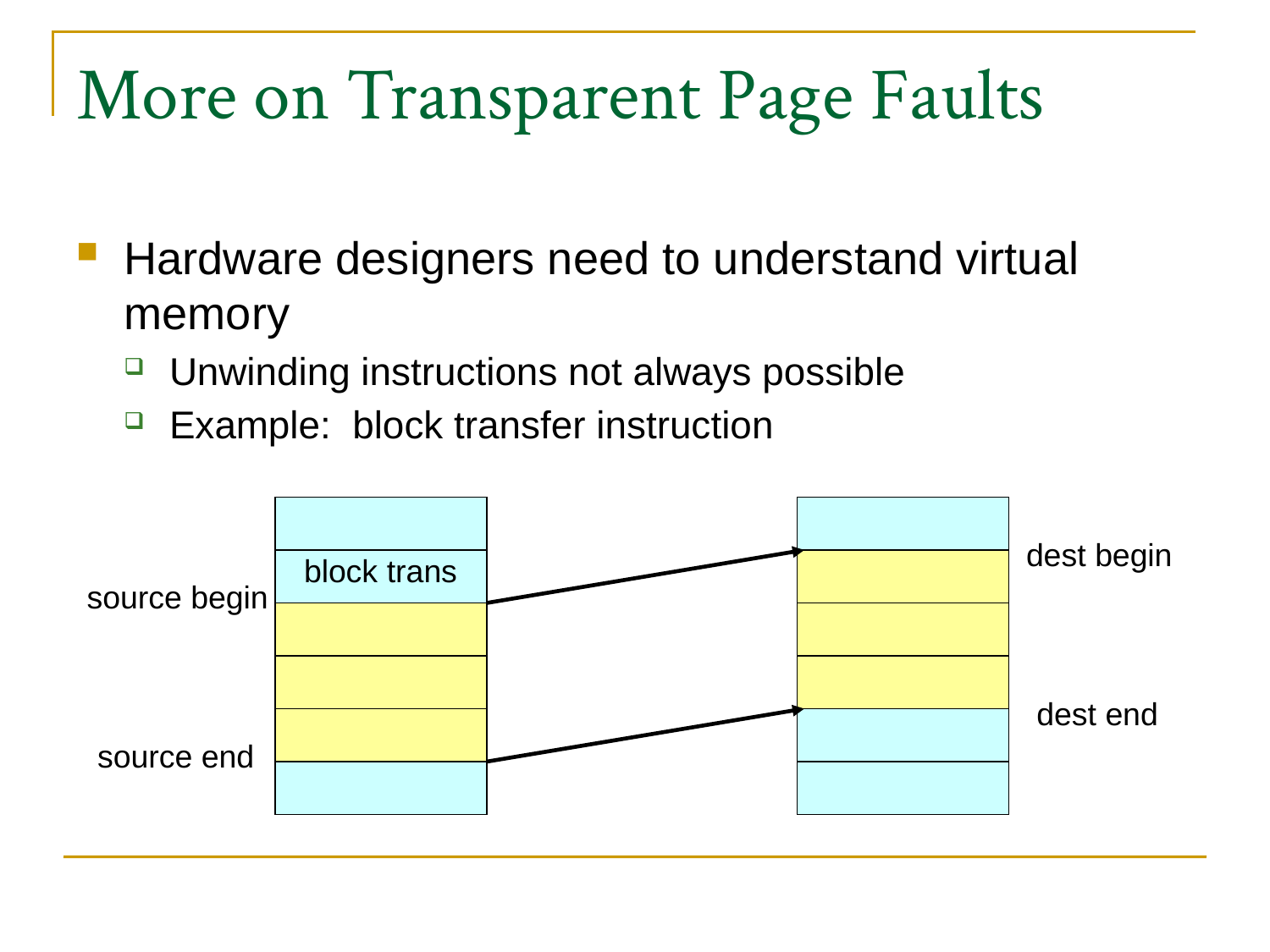

# More on Transparent Page Faults
Hardware designers need to understand virtual memory
Unwinding instructions not always possible
Example:  block transfer instruction

dest begin

dest end

block trans

source begin

source end